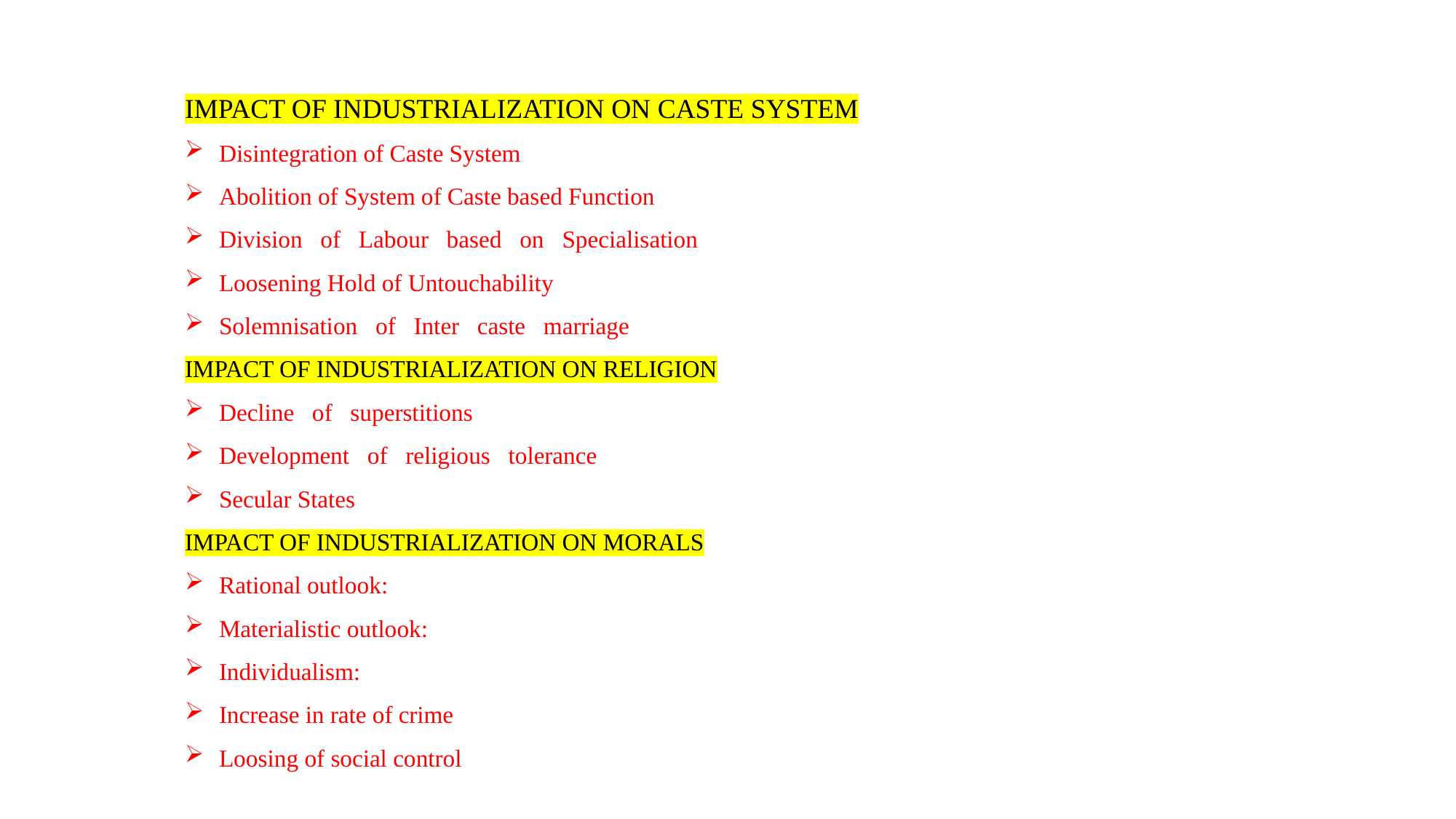

IMPACT OF INDUSTRIALIZATION ON CASTE SYSTEM
Disintegration of Caste System
Abolition of System of Caste based Function
Division   of   Labour   based   on   Specialisation
Loosening Hold of Untouchability
Solemnisation   of   Inter   caste   marriage
IMPACT OF INDUSTRIALIZATION ON RELIGION
Decline   of   superstitions
Development   of   religious   tolerance
Secular States
IMPACT OF INDUSTRIALIZATION ON MORALS
Rational outlook:
Materialistic outlook:
Individualism:
Increase in rate of crime
Loosing of social control